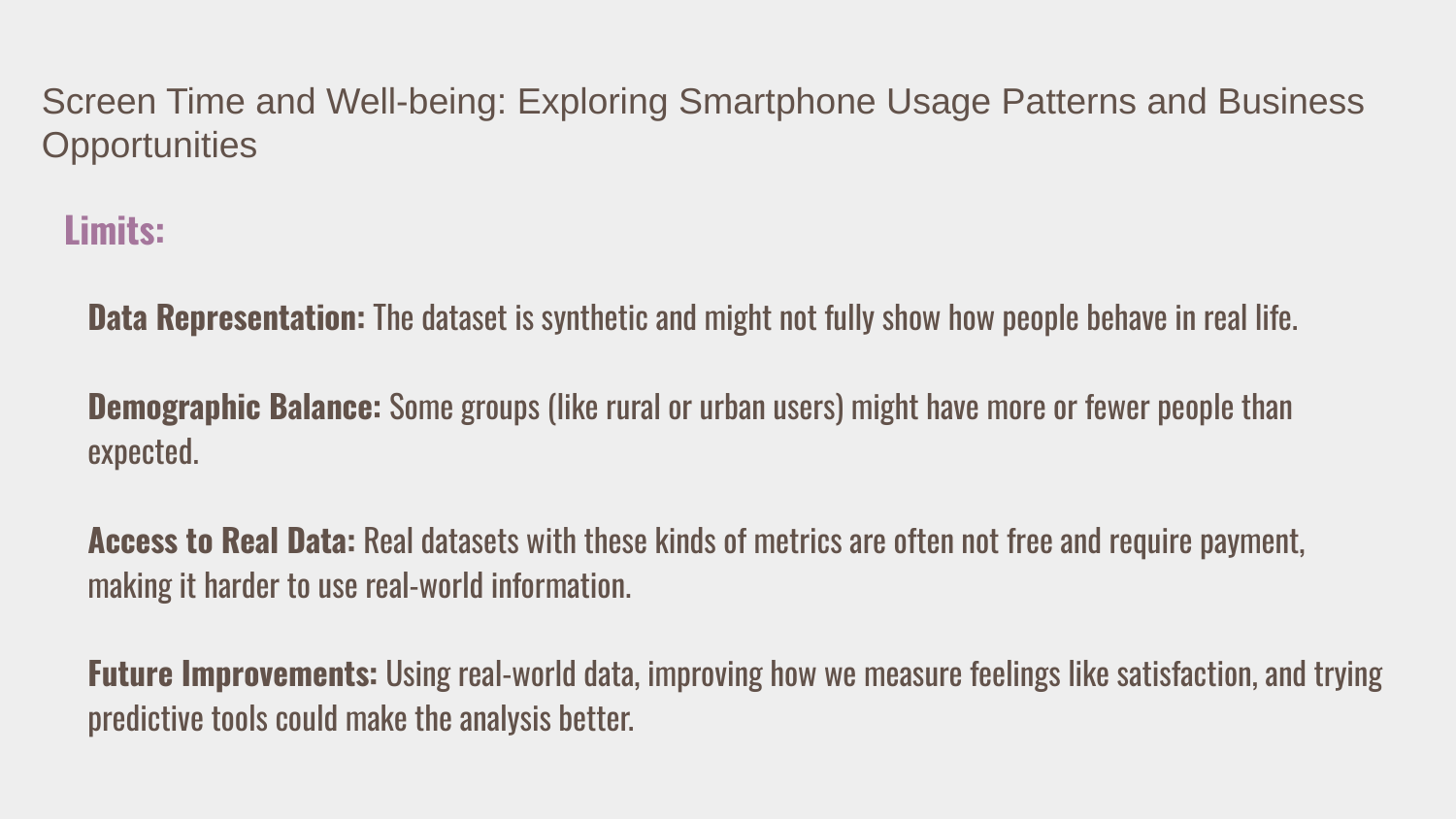

Screen Time and Well-being: Exploring Smartphone Usage Patterns and Business Opportunities
Limits:

Data Representation: The dataset is synthetic and might not fully show how people behave in real life.

Demographic Balance: Some groups (like rural or urban users) might have more or fewer people than expected.

Access to Real Data: Real datasets with these kinds of metrics are often not free and require payment, making it harder to use real-world information.

Future Improvements: Using real-world data, improving how we measure feelings like satisfaction, and trying predictive tools could make the analysis better.